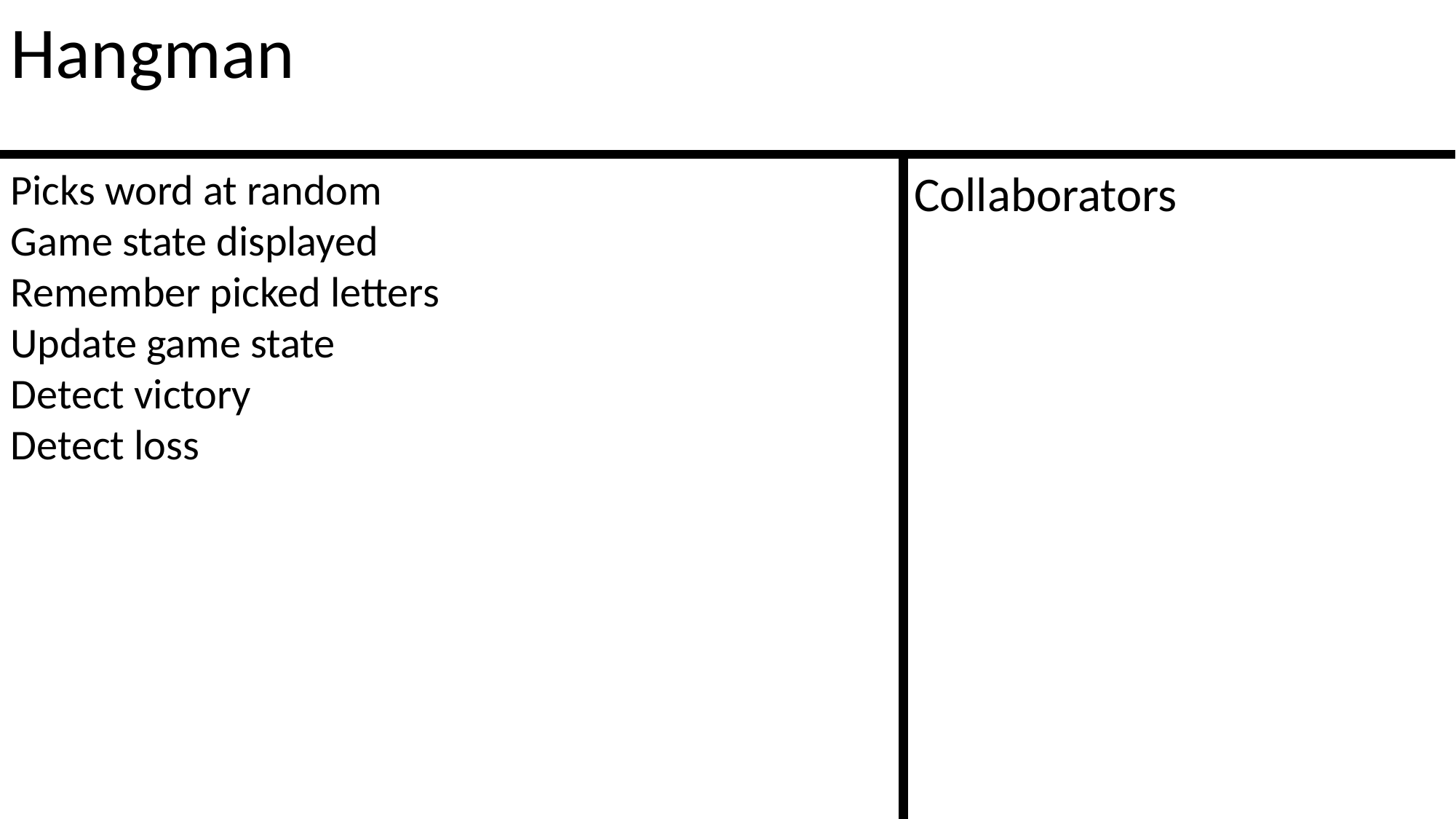

Hangman
Picks word at random
Game state displayed
Remember picked letters
Update game state
Detect victory
Detect loss

Collaborators